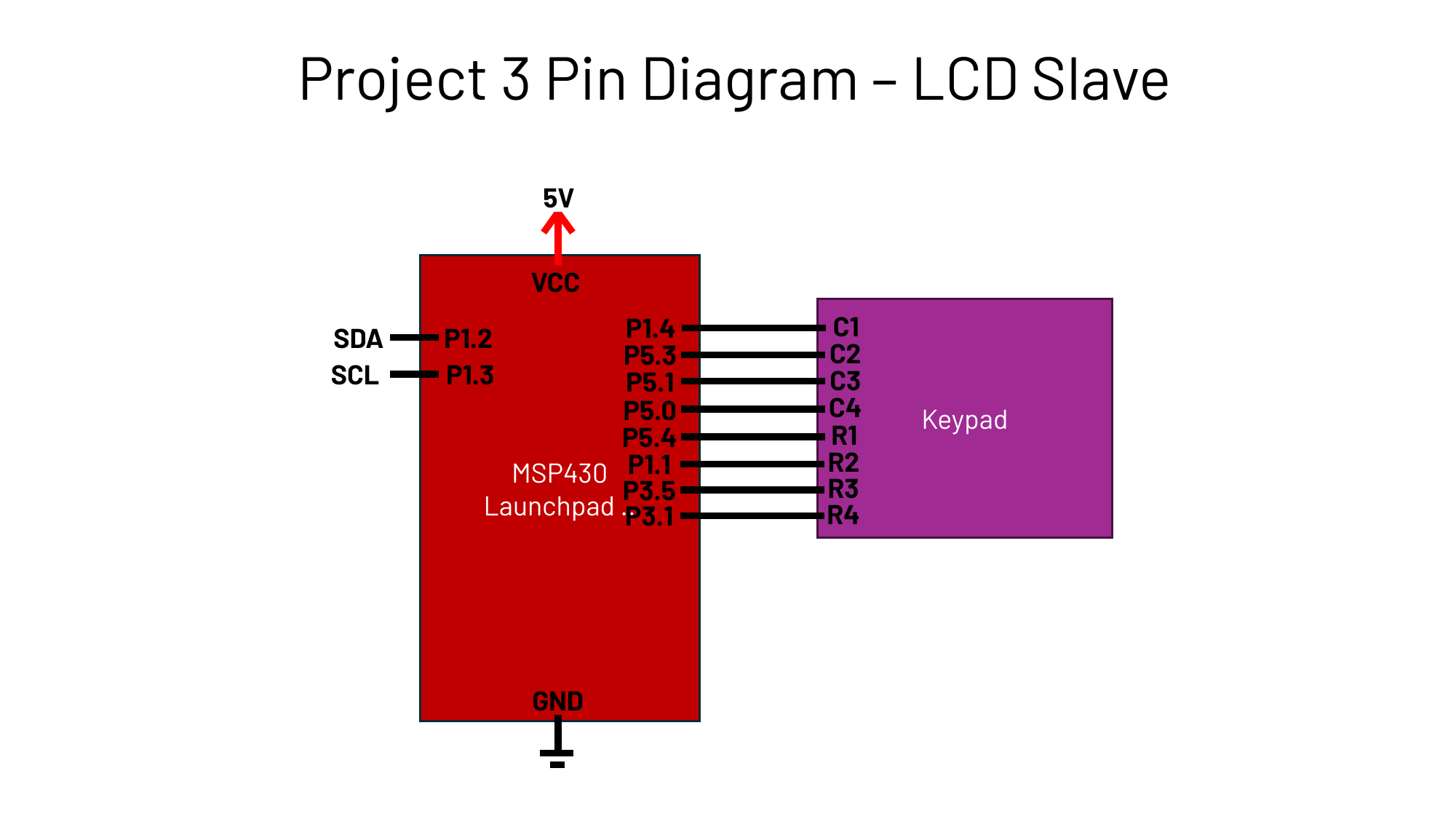

Project 3 Pin Diagram – LCD Slave
5V
MSP430
Launchpad ..
VCC
Keypad
C1
P1.4
SDA
P1.2
C2
P5.3
SCL
P1.3
C3
P5.1
C4
P5.0
R1
P5.4
R2
P1.1
R3
P3.5
R4
P3.1
GND